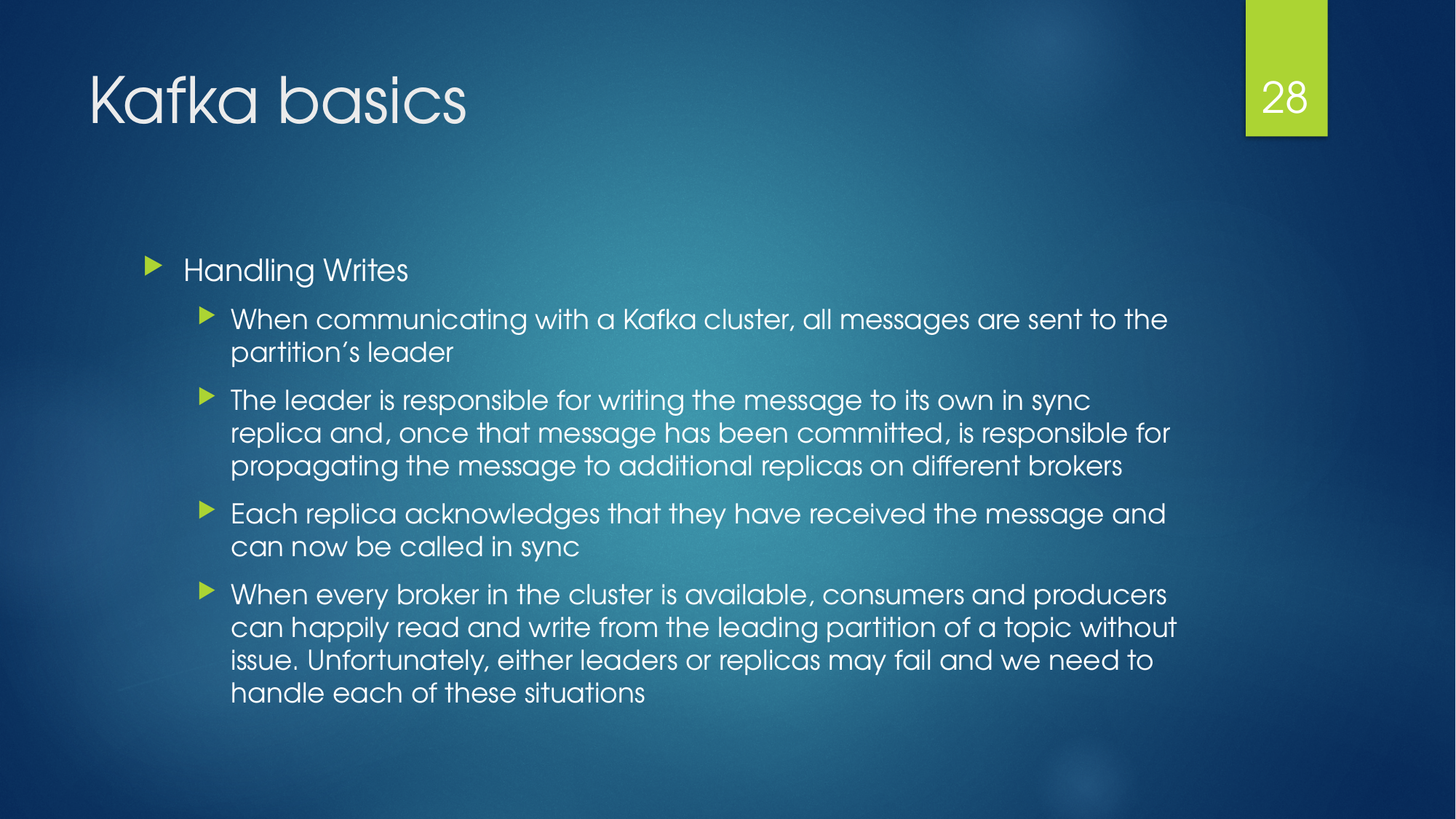

28
# Kafka basics
Handling Writes
When communicating with a Kafka cluster, all messages are sent to the partition’s leader
The leader is responsible for writing the message to its own in sync replica and, once that message has been committed, is responsible for propagating the message to additional replicas on different brokers
Each replica acknowledges that they have received the message and can now be called in sync
When every broker in the cluster is available, consumers and producers can happily read and write from the leading partition of a topic without issue. Unfortunately, either leaders or replicas may fail and we need to handle each of these situations